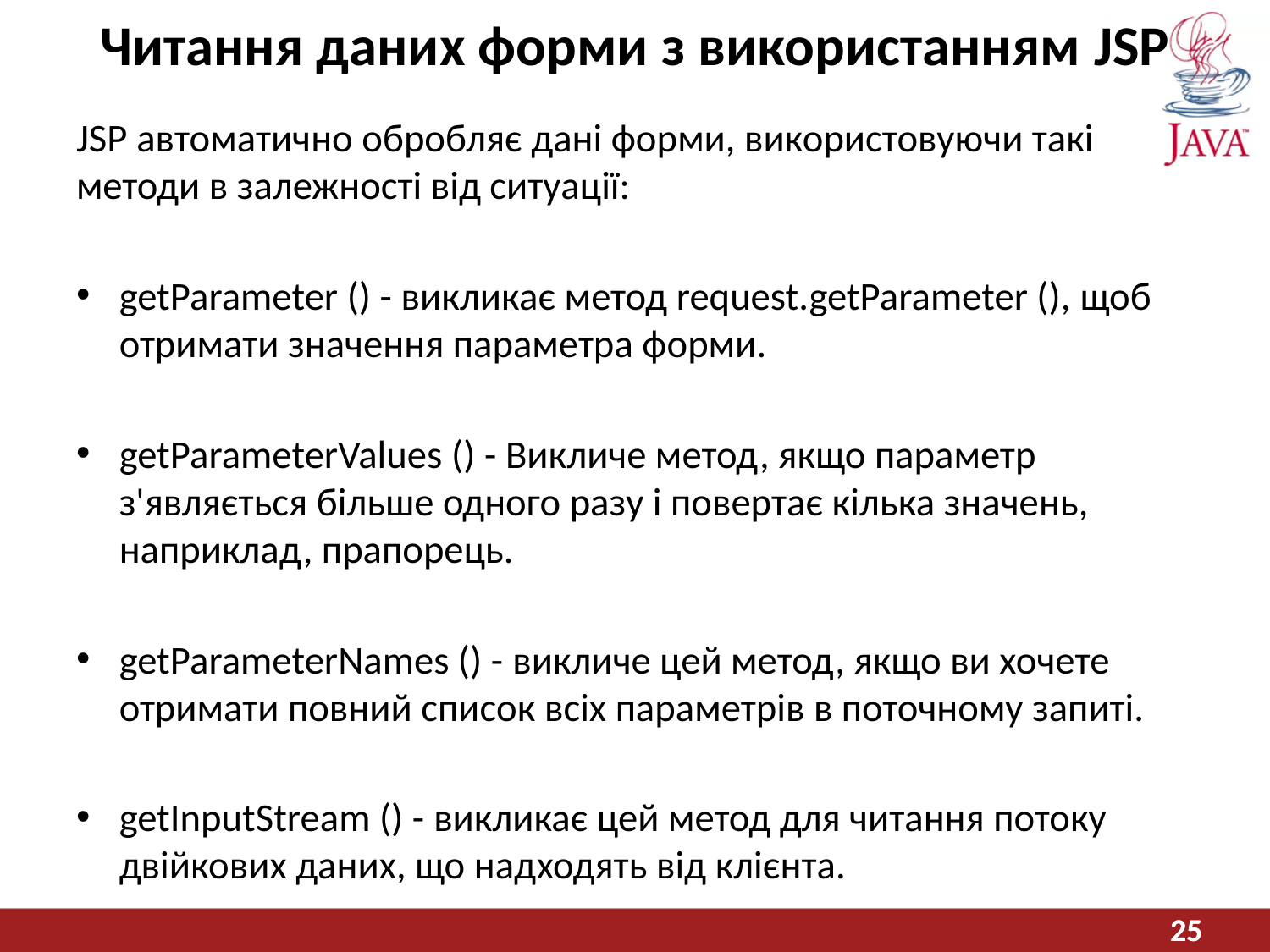

# Читання даних форми з використанням JSP
JSP автоматично обробляє дані форми, використовуючи такі методи в залежності від ситуації:

getParameter () - викликає метод request.getParameter (), щоб отримати значення параметра форми.

getParameterValues ​​() - Викличе метод, якщо параметр з'являється більше одного разу і повертає кілька значень, наприклад, прапорець.

getParameterNames () - викличе цей метод, якщо ви хочете отримати повний список всіх параметрів в поточному запиті.

getInputStream () - викликає цей метод для читання потоку двійкових даних, що надходять від клієнта.